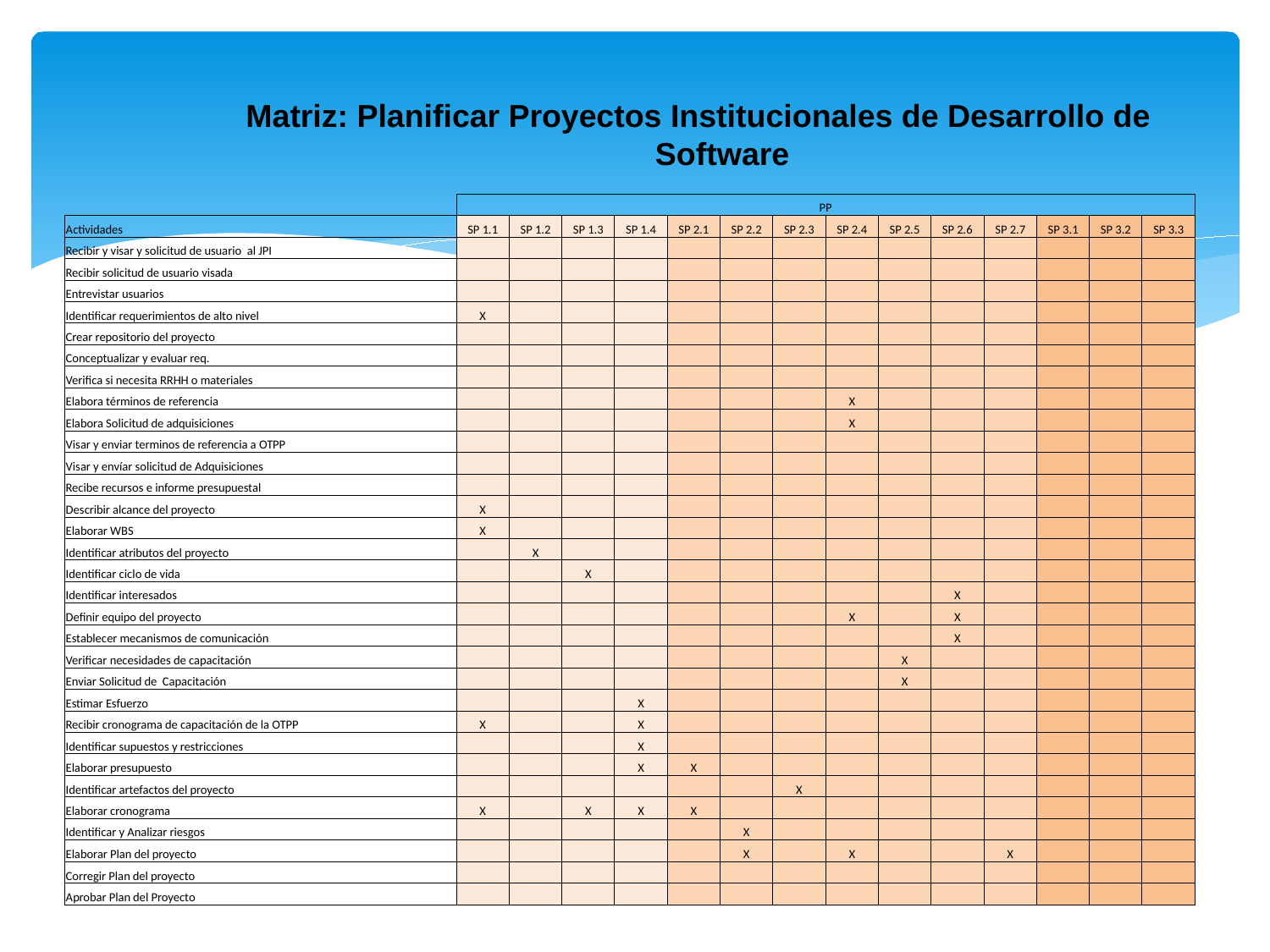

Matriz: Planificar Proyectos Institucionales de Desarrollo de Software
|  | PP |  |  |  |  |  |  |  |  |  |  |  |  |  |
| --- | --- | --- | --- | --- | --- | --- | --- | --- | --- | --- | --- | --- | --- | --- |
| Actividades | SP 1.1 | SP 1.2 | SP 1.3 | SP 1.4 | SP 2.1 | SP 2.2 | SP 2.3 | SP 2.4 | SP 2.5 | SP 2.6 | SP 2.7 | SP 3.1 | SP 3.2 | SP 3.3 |
| Recibir y visar y solicitud de usuario al JPI |  |  |  |  |  |  |  |  |  |  |  |  |  |  |
| Recibir solicitud de usuario visada |  |  |  |  |  |  |  |  |  |  |  |  |  |  |
| Entrevistar usuarios |  |  |  |  |  |  |  |  |  |  |  |  |  |  |
| Identificar requerimientos de alto nivel | X |  |  |  |  |  |  |  |  |  |  |  |  |  |
| Crear repositorio del proyecto |  |  |  |  |  |  |  |  |  |  |  |  |  |  |
| Conceptualizar y evaluar req. |  |  |  |  |  |  |  |  |  |  |  |  |  |  |
| Verifica si necesita RRHH o materiales |  |  |  |  |  |  |  |  |  |  |  |  |  |  |
| Elabora términos de referencia |  |  |  |  |  |  |  | X |  |  |  |  |  |  |
| Elabora Solicitud de adquisiciones |  |  |  |  |  |  |  | X |  |  |  |  |  |  |
| Visar y enviar terminos de referencia a OTPP |  |  |  |  |  |  |  |  |  |  |  |  |  |  |
| Visar y envíar solicitud de Adquisiciones |  |  |  |  |  |  |  |  |  |  |  |  |  |  |
| Recibe recursos e informe presupuestal |  |  |  |  |  |  |  |  |  |  |  |  |  |  |
| Describir alcance del proyecto | X |  |  |  |  |  |  |  |  |  |  |  |  |  |
| Elaborar WBS | X |  |  |  |  |  |  |  |  |  |  |  |  |  |
| Identificar atributos del proyecto |  | X |  |  |  |  |  |  |  |  |  |  |  |  |
| Identificar ciclo de vida |  |  | X |  |  |  |  |  |  |  |  |  |  |  |
| Identificar interesados |  |  |  |  |  |  |  |  |  | X |  |  |  |  |
| Definir equipo del proyecto |  |  |  |  |  |  |  | X |  | X |  |  |  |  |
| Establecer mecanismos de comunicación |  |  |  |  |  |  |  |  |  | X |  |  |  |  |
| Verificar necesidades de capacitación |  |  |  |  |  |  |  |  | X |  |  |  |  |  |
| Enviar Solicitud de Capacitación |  |  |  |  |  |  |  |  | X |  |  |  |  |  |
| Estimar Esfuerzo |  |  |  | X |  |  |  |  |  |  |  |  |  |  |
| Recibir cronograma de capacitación de la OTPP | X |  |  | X |  |  |  |  |  |  |  |  |  |  |
| Identificar supuestos y restricciones |  |  |  | X |  |  |  |  |  |  |  |  |  |  |
| Elaborar presupuesto |  |  |  | X | X |  |  |  |  |  |  |  |  |  |
| Identificar artefactos del proyecto |  |  |  |  |  |  | X |  |  |  |  |  |  |  |
| Elaborar cronograma | X |  | X | X | X |  |  |  |  |  |  |  |  |  |
| Identificar y Analizar riesgos |  |  |  |  |  | X |  |  |  |  |  |  |  |  |
| Elaborar Plan del proyecto |  |  |  |  |  | X |  | X |  |  | X |  |  |  |
| Corregir Plan del proyecto |  |  |  |  |  |  |  |  |  |  |  |  |  |  |
| Aprobar Plan del Proyecto |  |  |  |  |  |  |  |  |  |  |  |  |  |  |